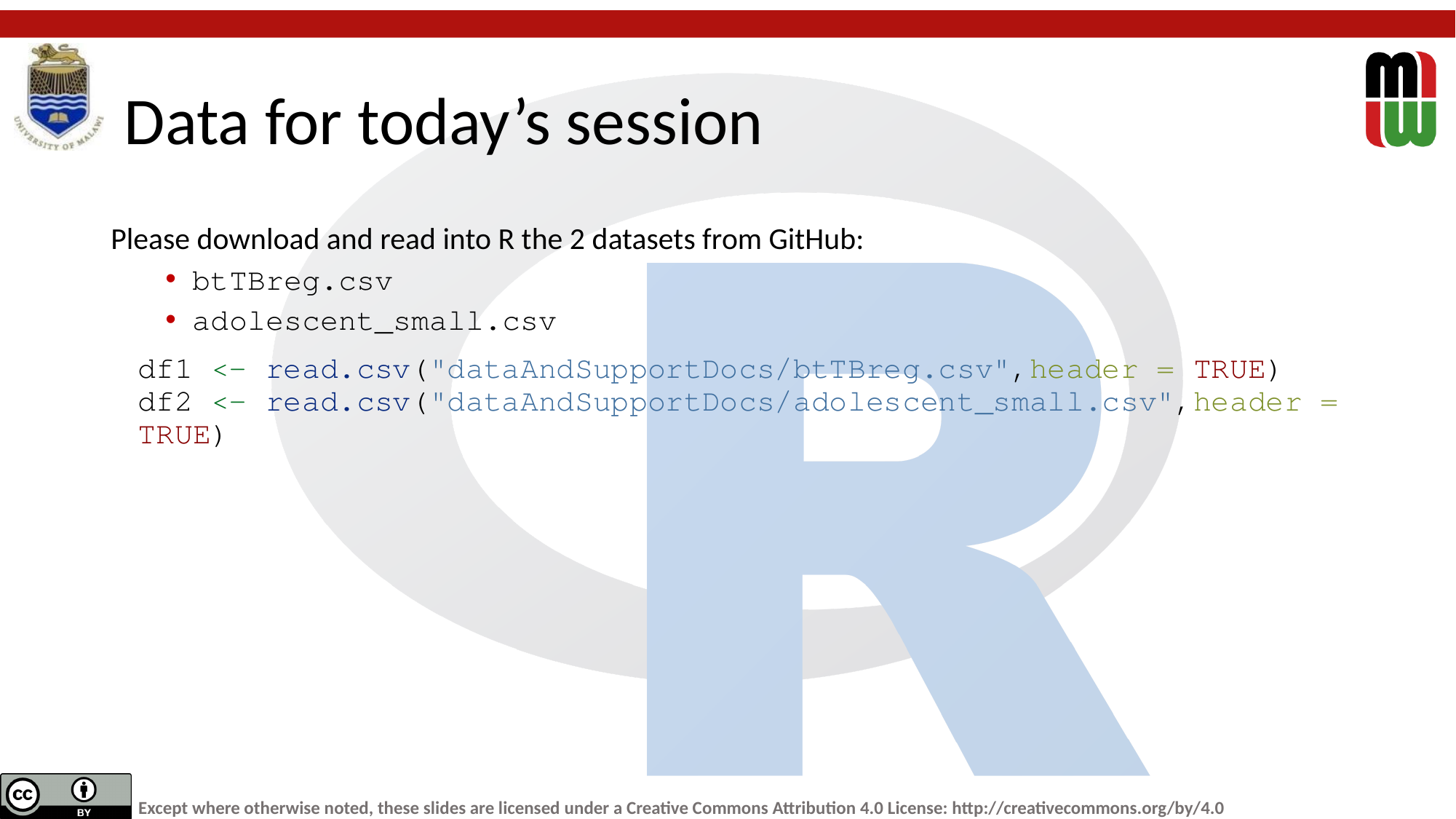

# Data for today’s session
Please download and read into R the 2 datasets from GitHub:
btTBreg.csv
adolescent_small.csv
df1 <- read.csv("dataAndSupportDocs/btTBreg.csv",header = TRUE)
df2 <- read.csv("dataAndSupportDocs/adolescent_small.csv",header = TRUE)